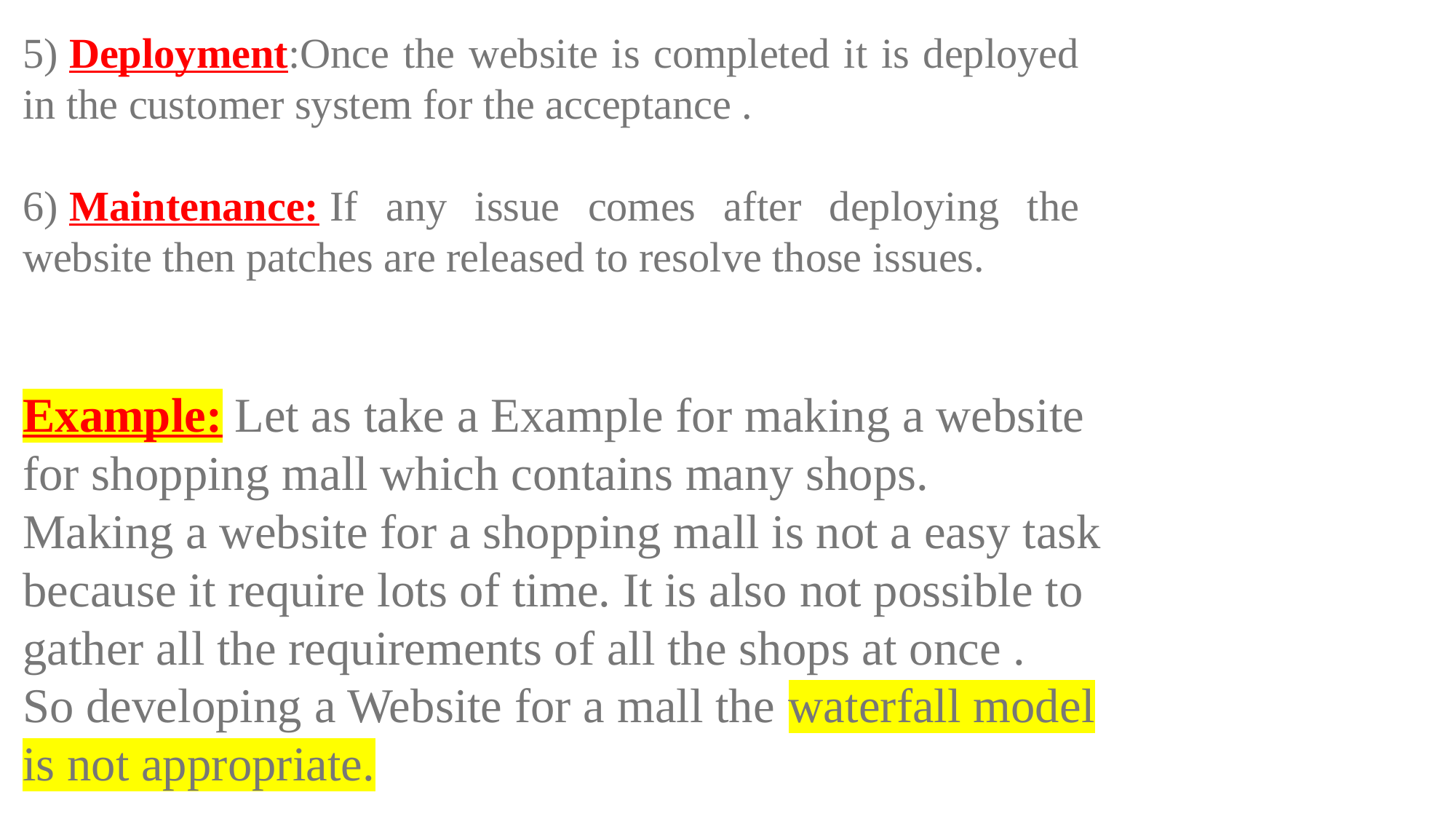

5) Deployment:Once the website is completed it is deployed in the customer system for the acceptance .

6) Maintenance: If any issue comes after deploying the website then patches are released to resolve those issues.
Example: Let as take a Example for making a website for shopping mall which contains many shops.
Making a website for a shopping mall is not a easy task because it require lots of time. It is also not possible to gather all the requirements of all the shops at once .
So developing a Website for a mall the waterfall model is not appropriate.